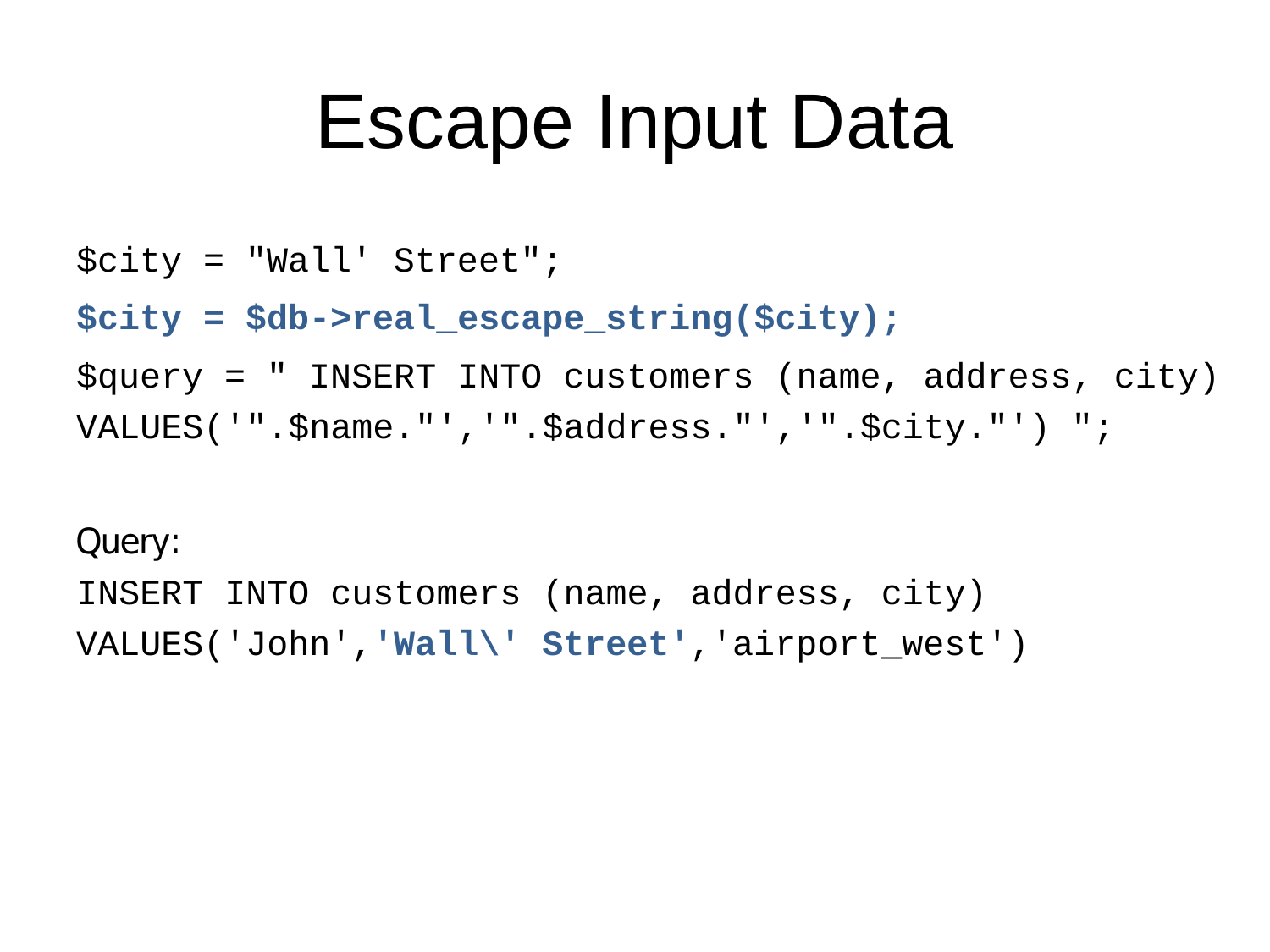

# Escape Input Data
$city = "Wall' Street";
$city = $db->real_escape_string($city);
$query = " INSERT INTO customers (name, address, city) VALUES('".$name."','".$address."','".$city."') ";

Query:
INSERT INTO customers (name, address, city) VALUES('John','Wall\' Street','airport_west')